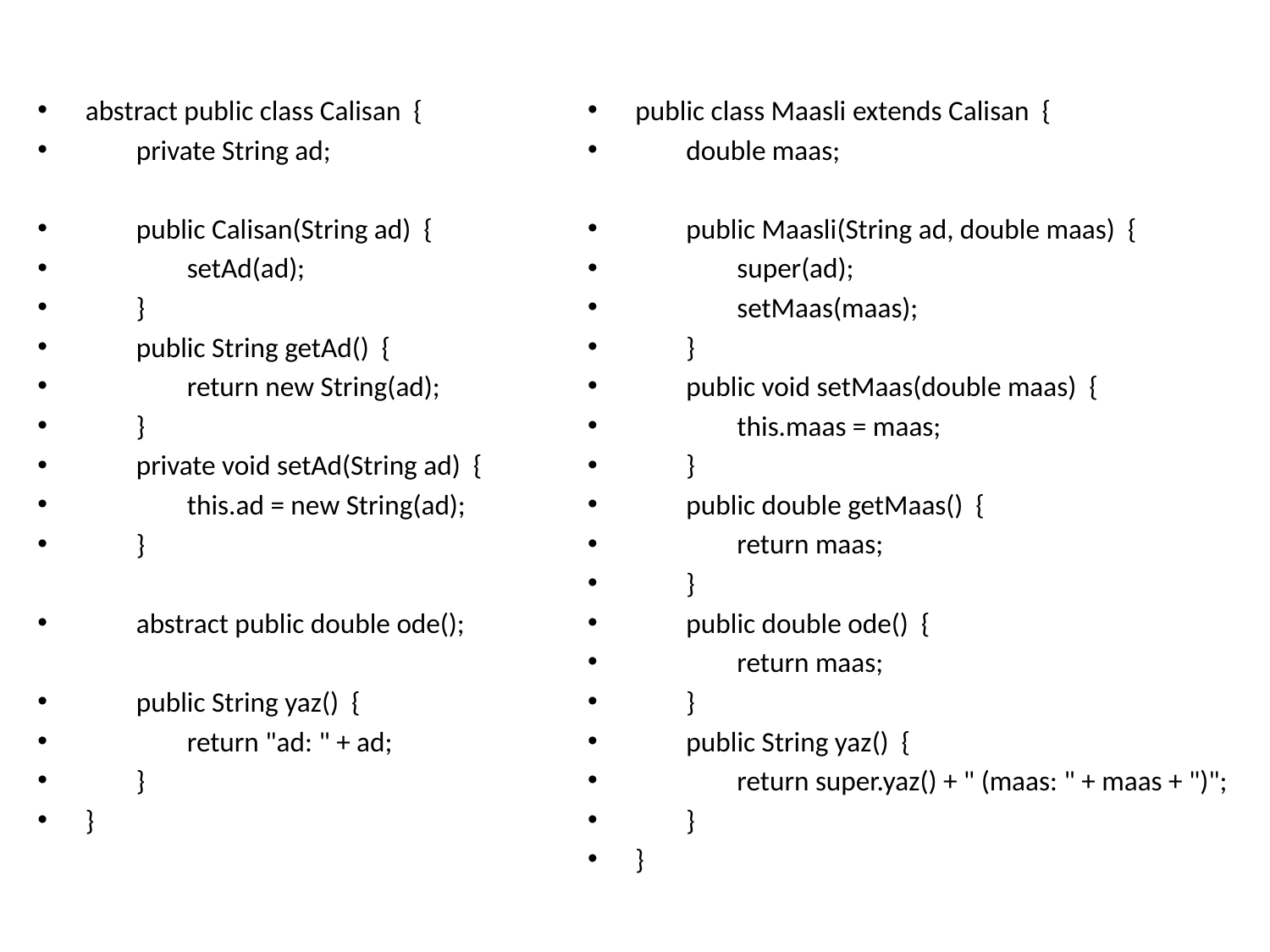

abstract public class Calisan  {
        private String ad;

        public Calisan(String ad)  {
                setAd(ad);
        }
        public String getAd()  {
                return new String(ad);
        }
        private void setAd(String ad)  {
                this.ad = new String(ad);
        }

        abstract public double ode();

        public String yaz()  {
                return "ad: " + ad;
        }
}
public class Maasli extends Calisan  {
        double maas;

        public Maasli(String ad, double maas)  {
                super(ad);
                setMaas(maas);
        }
        public void setMaas(double maas)  {
                this.maas = maas;
        }
        public double getMaas()  {
                return maas;
        }
        public double ode()  {
                return maas;
        }
        public String yaz()  {
                return super.yaz() + " (maas: " + maas + ")";
        }
}